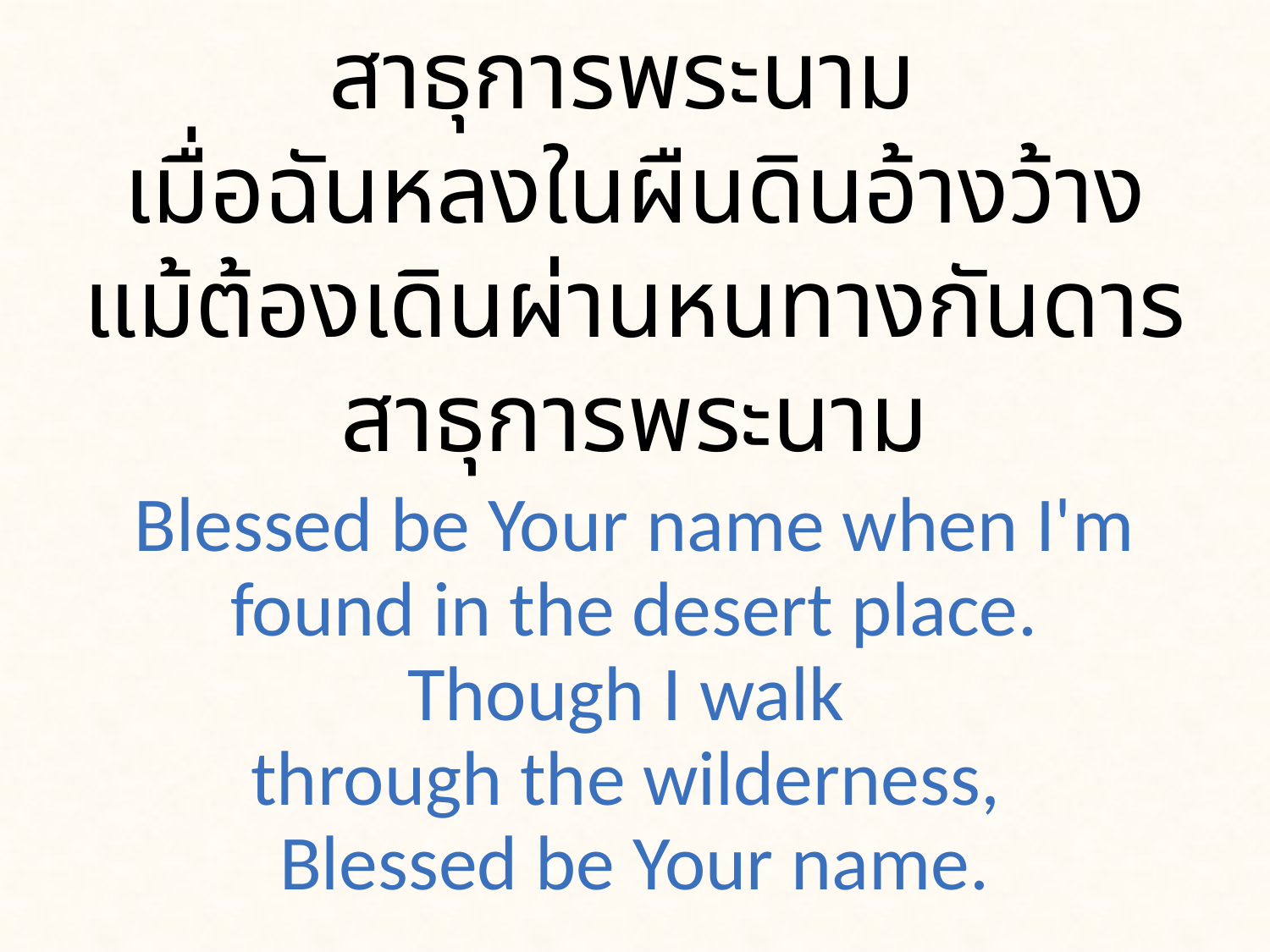

สาธุการพระนาม
เมื่อฉันหลงในผืนดินอ้างว้าง
แม้ต้องเดินผ่านหนทางกันดาร
สาธุการพระนาม
Blessed be Your name when I'm found in the desert place. Though I walk
through the wilderness,
Blessed be Your name.